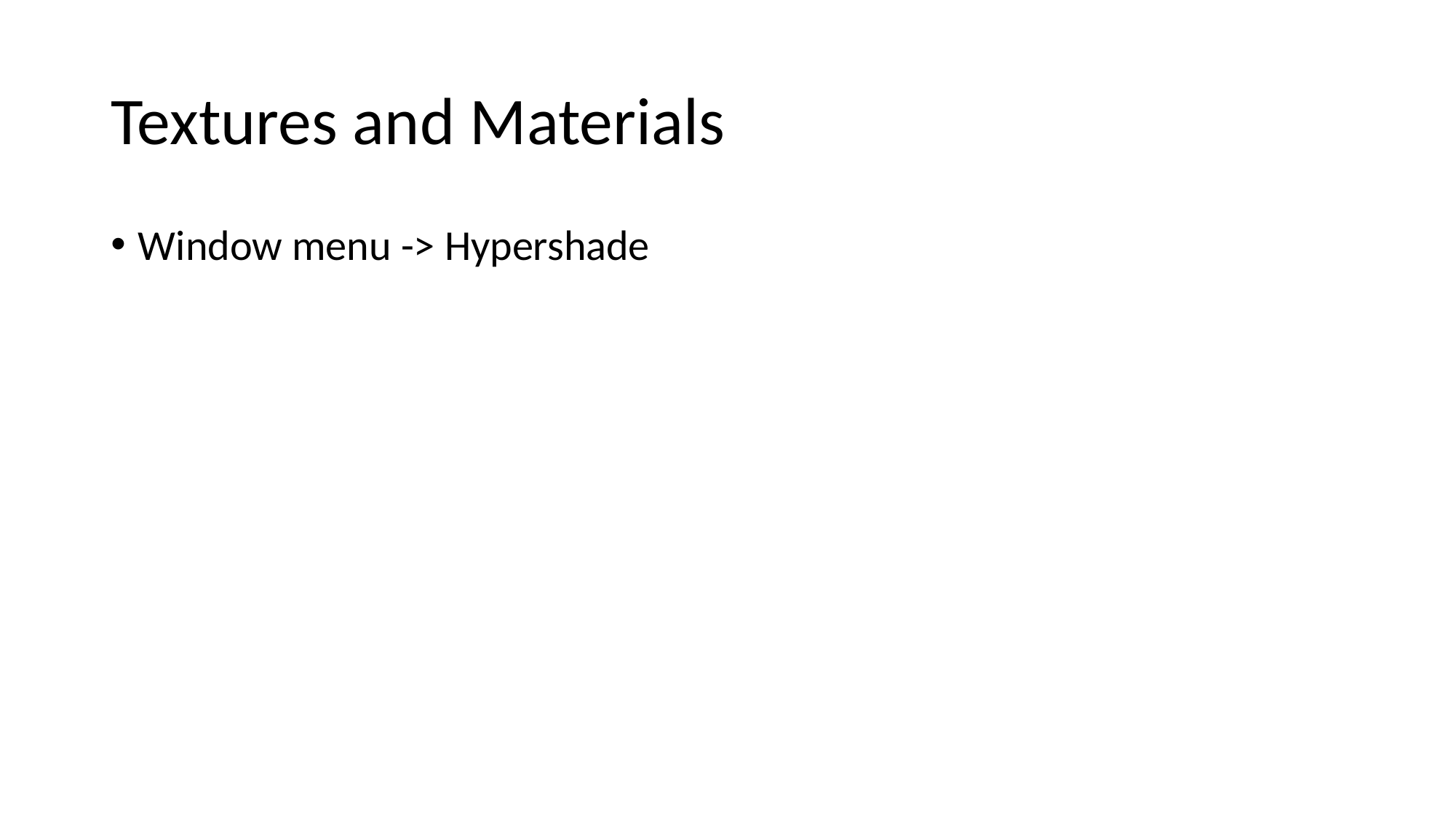

# Textures and Materials
Window menu -> Hypershade